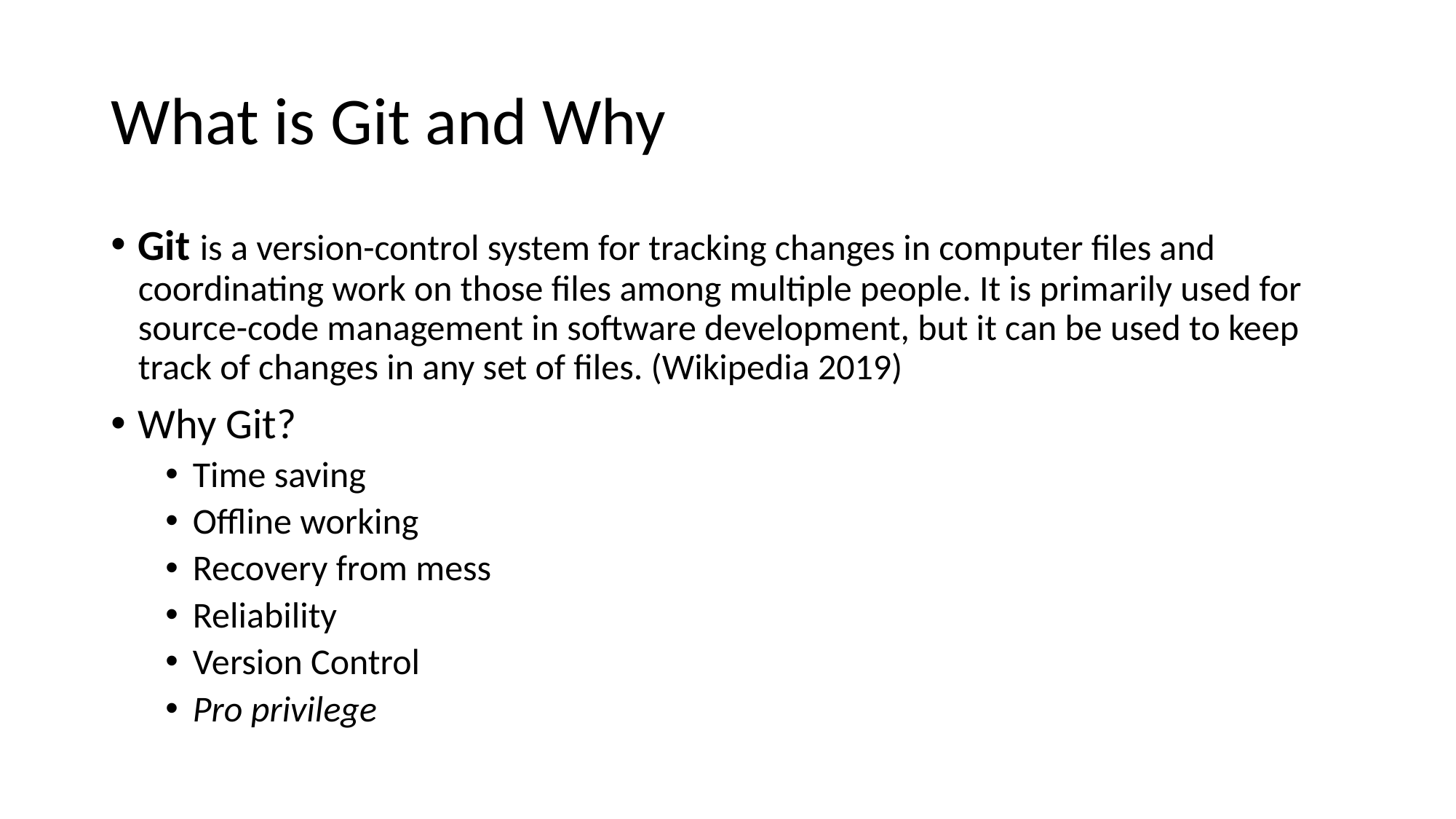

# What is Git and Why
Git is a version-control system for tracking changes in computer files and coordinating work on those files among multiple people. It is primarily used for source-code management in software development, but it can be used to keep track of changes in any set of files. (Wikipedia 2019)
Why Git?
Time saving
Offline working
Recovery from mess
Reliability
Version Control
Pro privilege